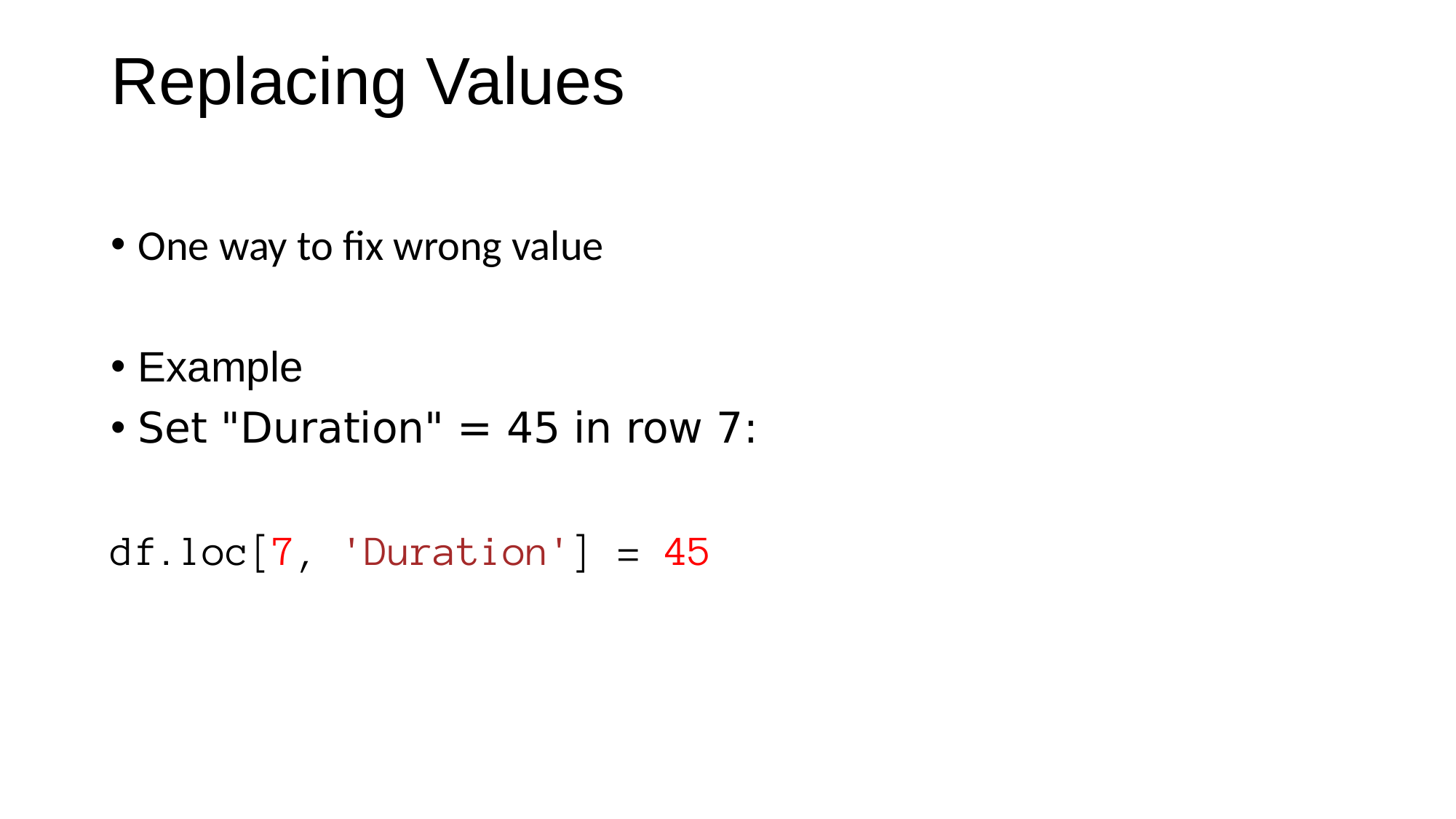

# Replacing Values
One way to fix wrong value

Example
Set "Duration" = 45 in row 7:

df.loc[7, 'Duration'] = 45